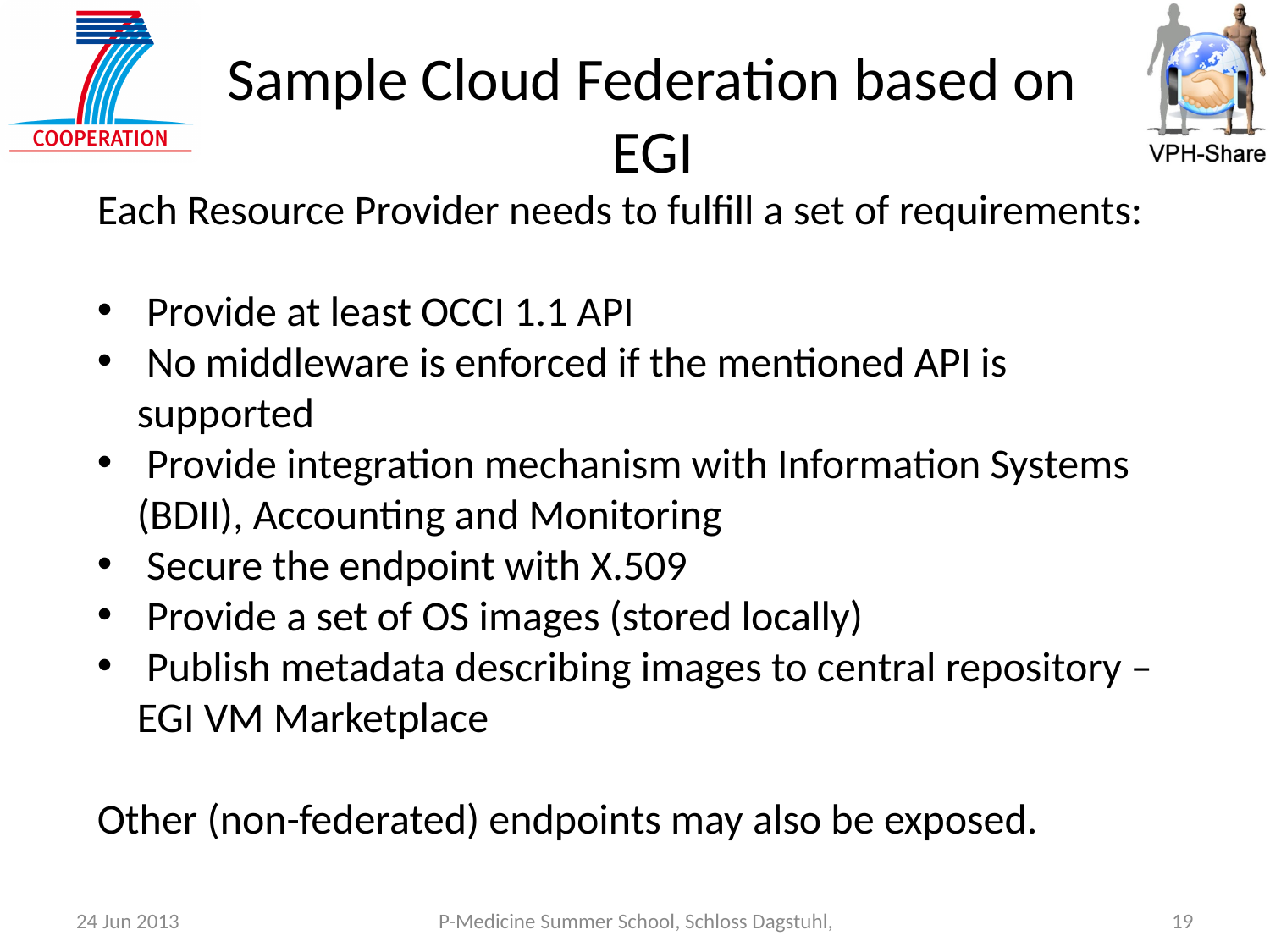

# Sample Cloud Federation based on EGI
Each Resource Provider needs to fulfill a set of requirements:

 Provide at least OCCI 1.1 API
 No middleware is enforced if the mentioned API is supported
 Provide integration mechanism with Information Systems (BDII), Accounting and Monitoring
 Secure the endpoint with X.509
 Provide a set of OS images (stored locally)
 Publish metadata describing images to central repository – EGI VM Marketplace

Other (non-federated) endpoints may also be exposed.